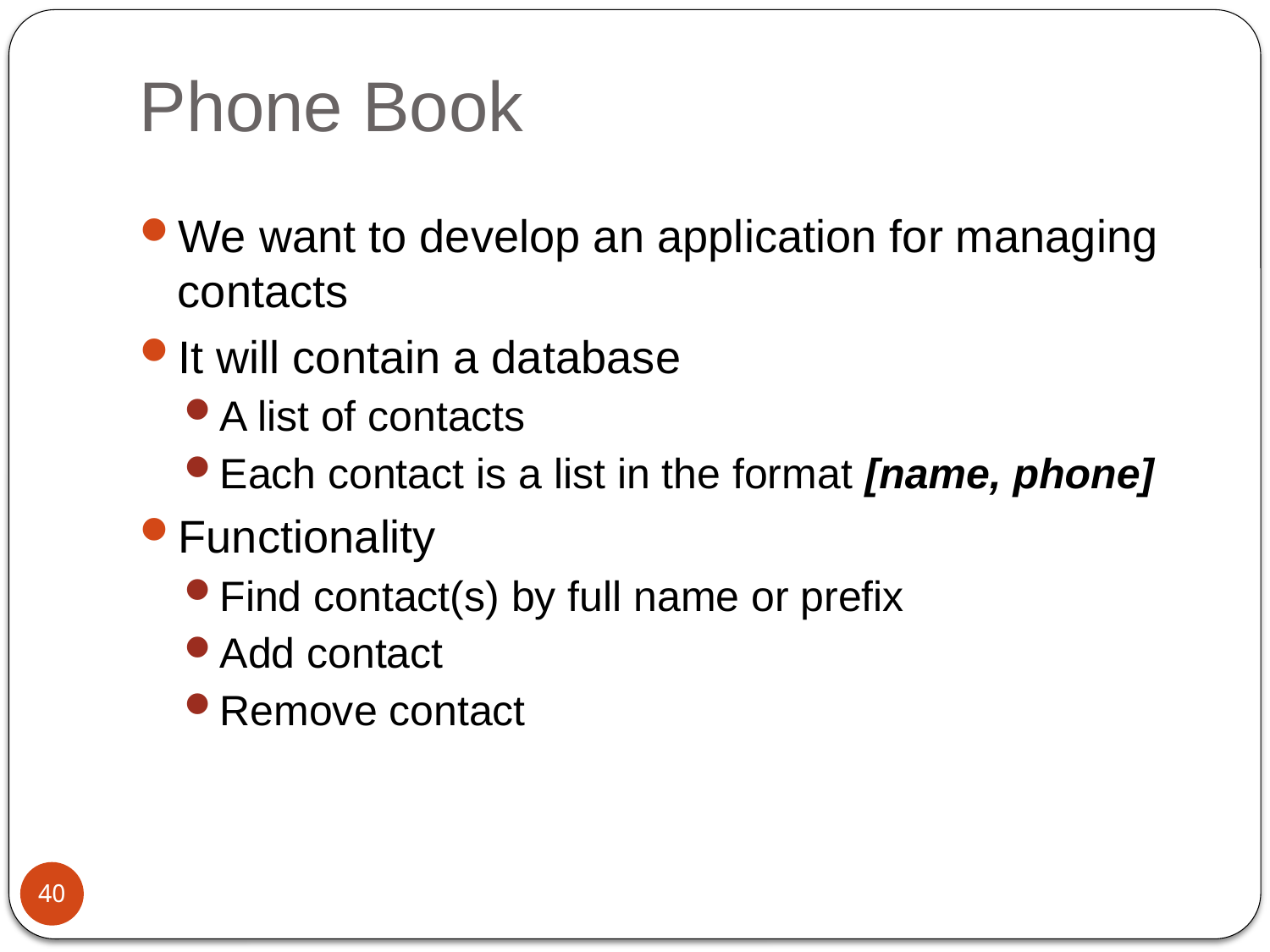

# Phone Book
We want to develop an application for managing contacts
It will contain a database
A list of contacts
Each contact is a list in the format [name, phone]
Functionality
Find contact(s) by full name or prefix
Add contact
Remove contact
40